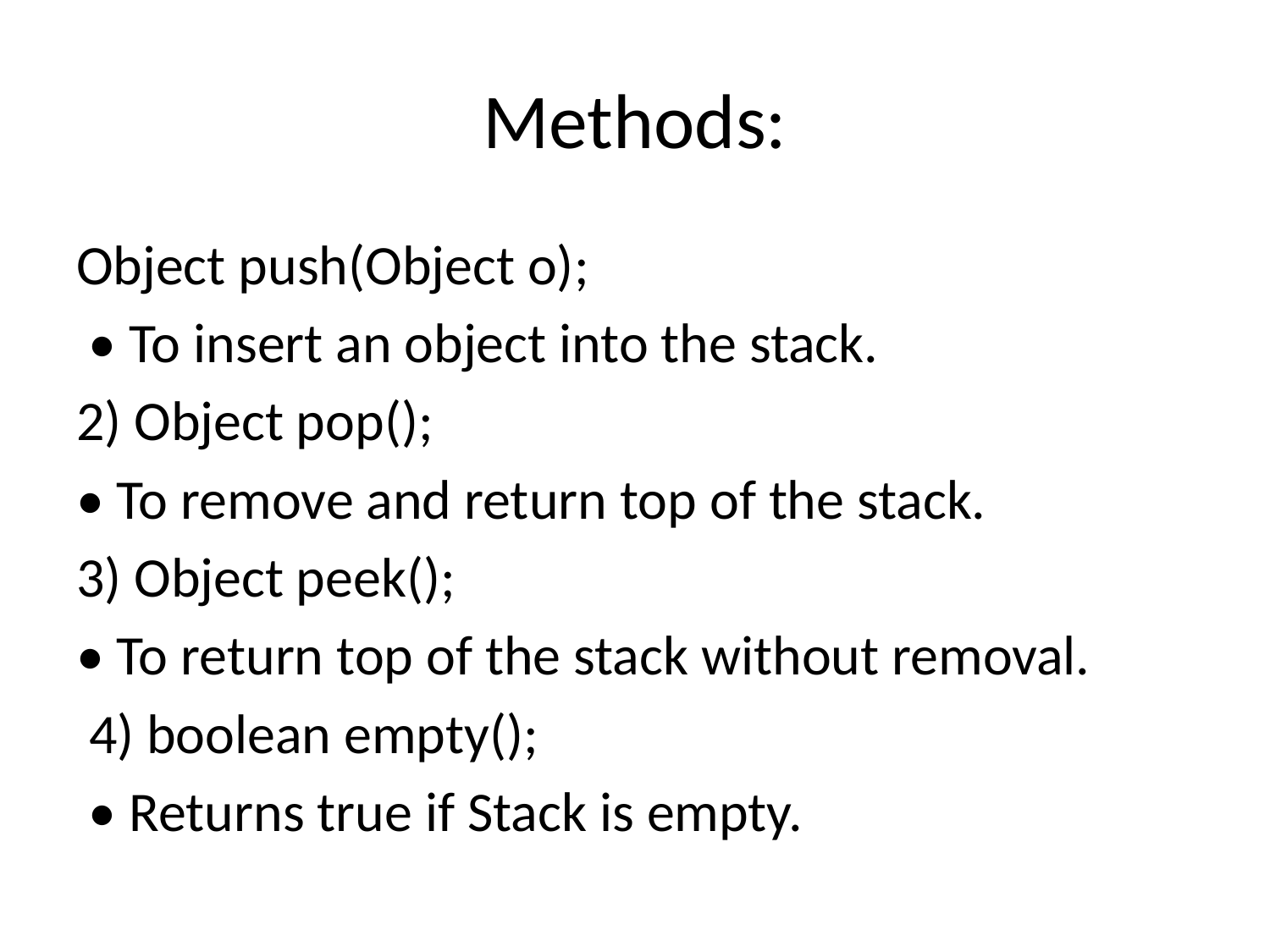

# Methods:
Object push(Object o);
 • To insert an object into the stack.
2) Object pop();
• To remove and return top of the stack.
3) Object peek();
• To return top of the stack without removal.
 4) boolean empty();
 • Returns true if Stack is empty.